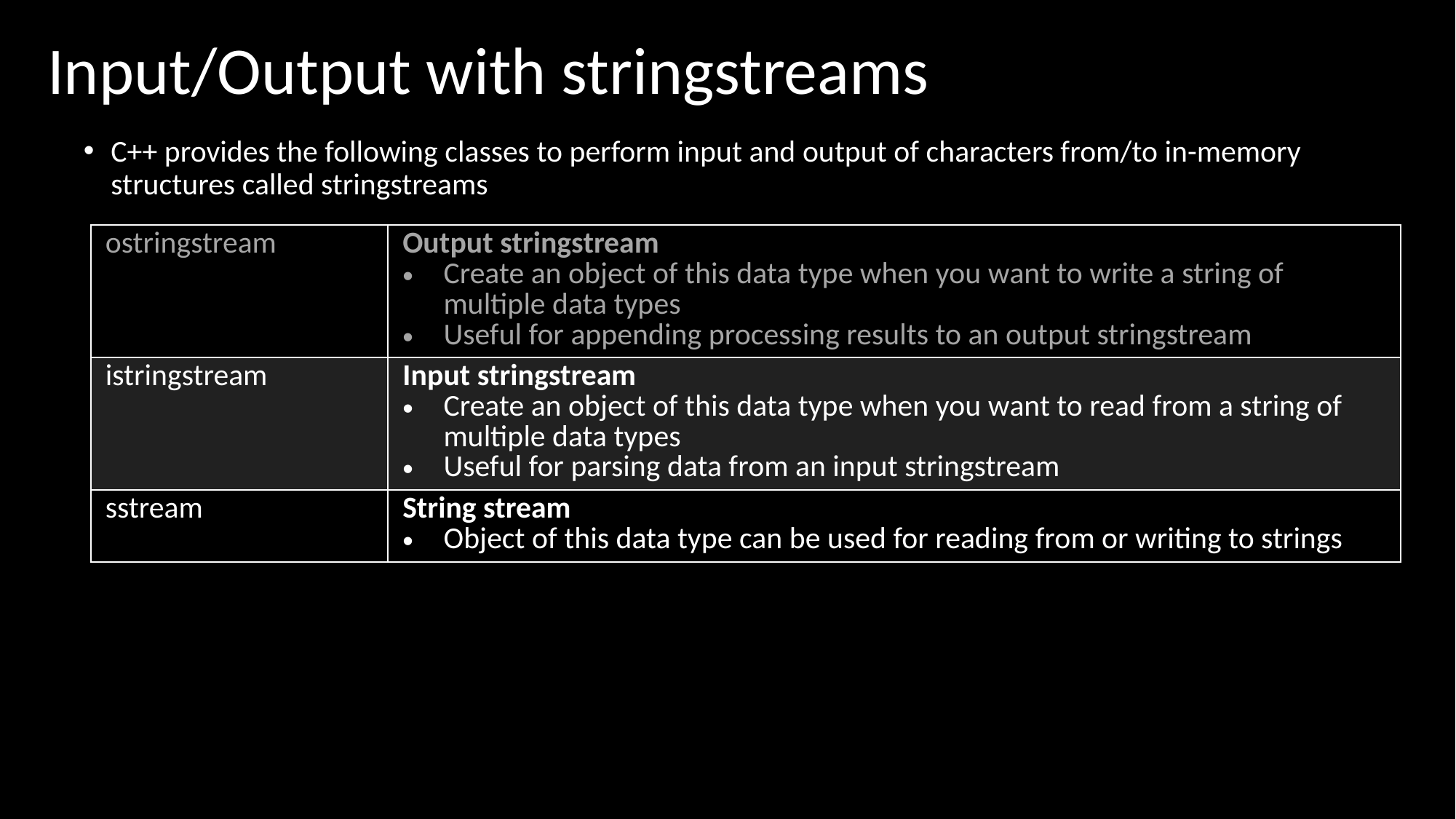

# Input/Output with stringstreams
C++ provides the following classes to perform input and output of characters from/to in-memory structures called stringstreams

| ostringstream | Output stringstream Create an object of this data type when you want to write a string of multiple data types Useful for appending processing results to an output stringstream |
| --- | --- |
| istringstream | Input stringstream Create an object of this data type when you want to read from a string of multiple data types Useful for parsing data from an input stringstream |
| sstream | String stream Object of this data type can be used for reading from or writing to strings |